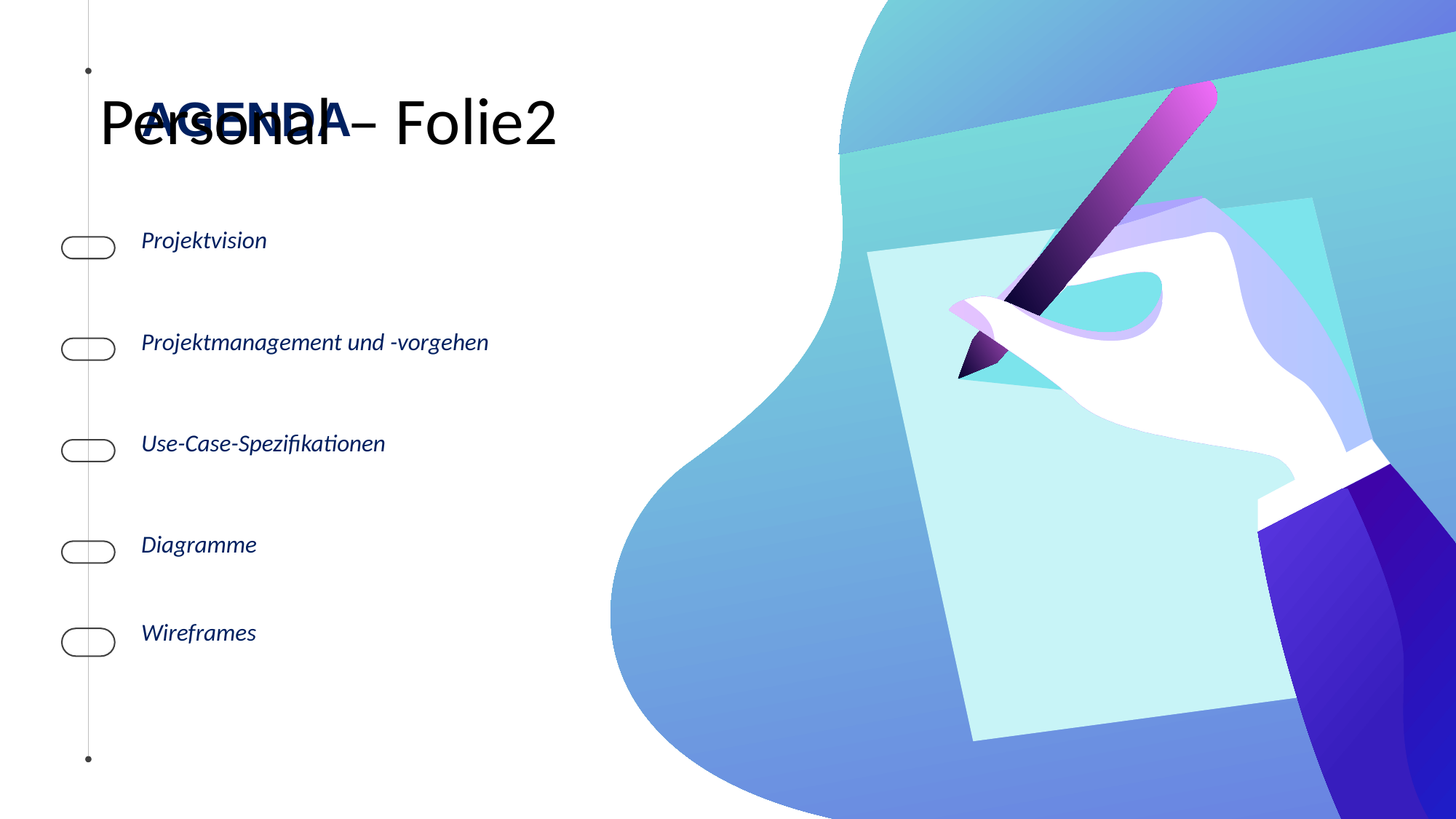

# Personal – Folie2

AGENDA
Projektvision

Projektmanagement und -vorgehen

Use-Case-Spezifikationen

Diagramme

Wireframes